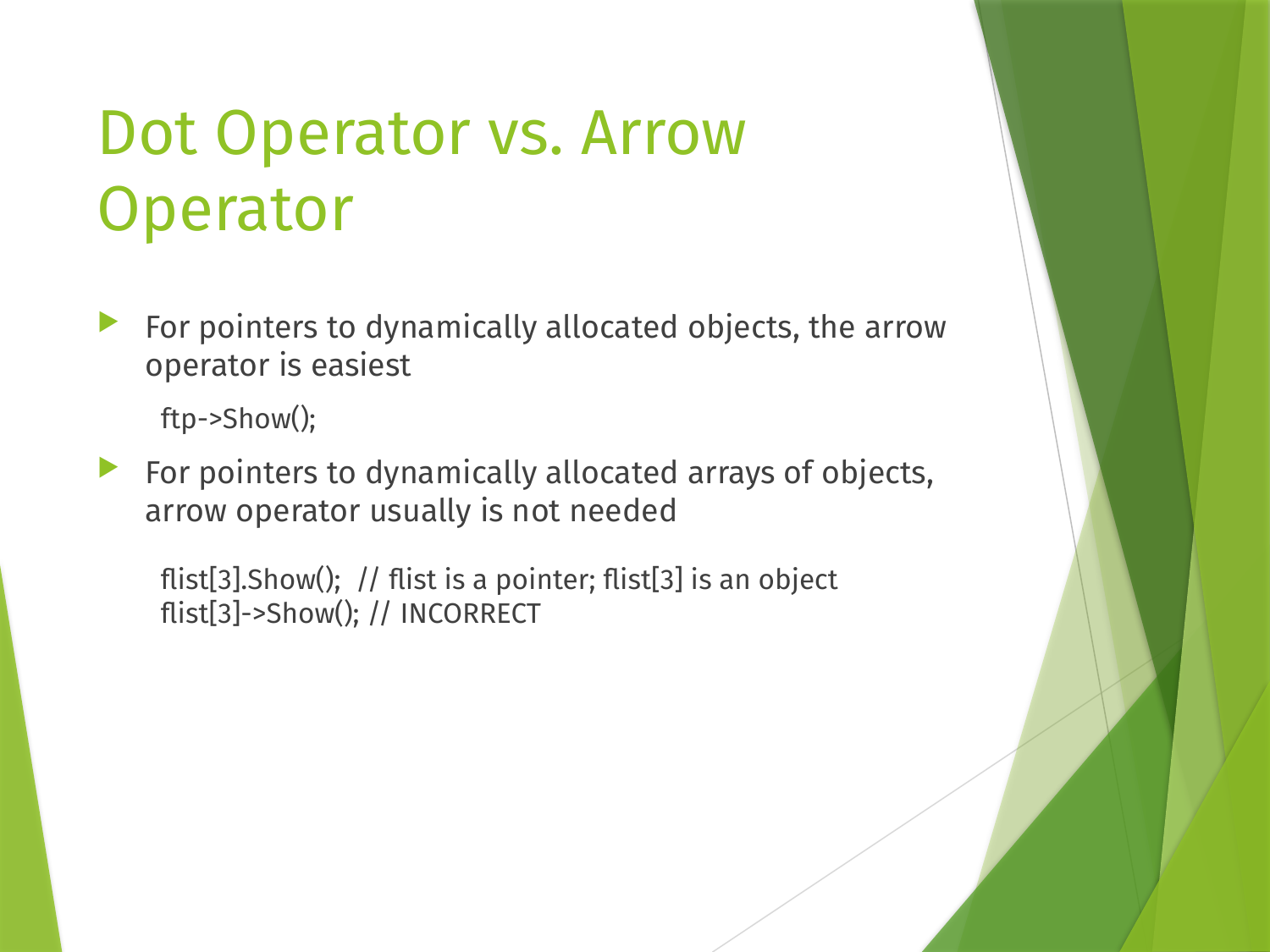

# Dot Operator vs. Arrow Operator
For pointers to dynamically allocated objects, the arrow operator is easiest
ftp->Show();
For pointers to dynamically allocated arrays of objects, arrow operator usually is not needed

flist[3].Show();  // flist is a pointer; flist[3] is an object
flist[3]->Show(); // INCORRECT